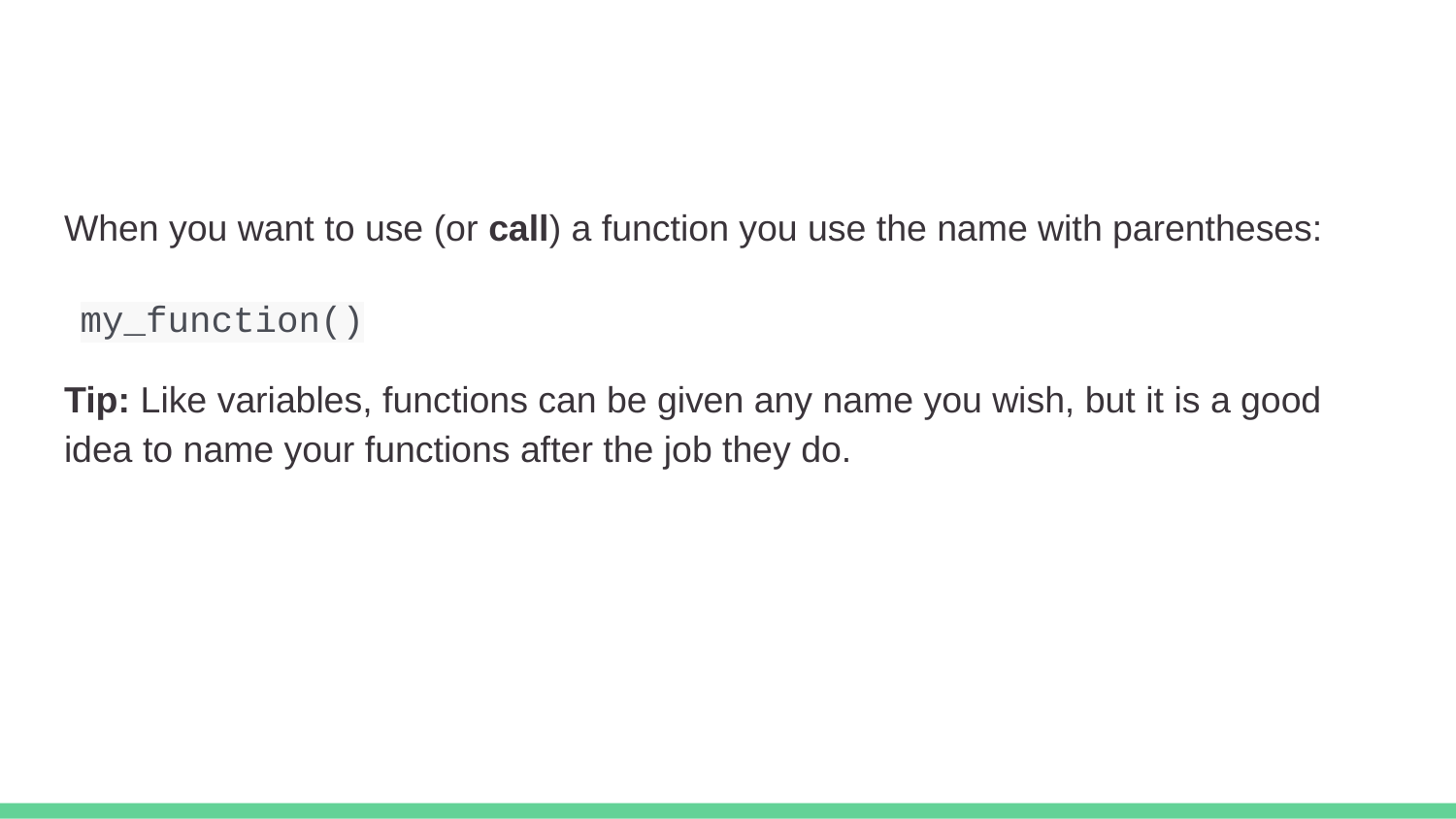

#
When you want to use (or call) a function you use the name with parentheses:
my_function()
Tip: Like variables, functions can be given any name you wish, but it is a good idea to name your functions after the job they do.